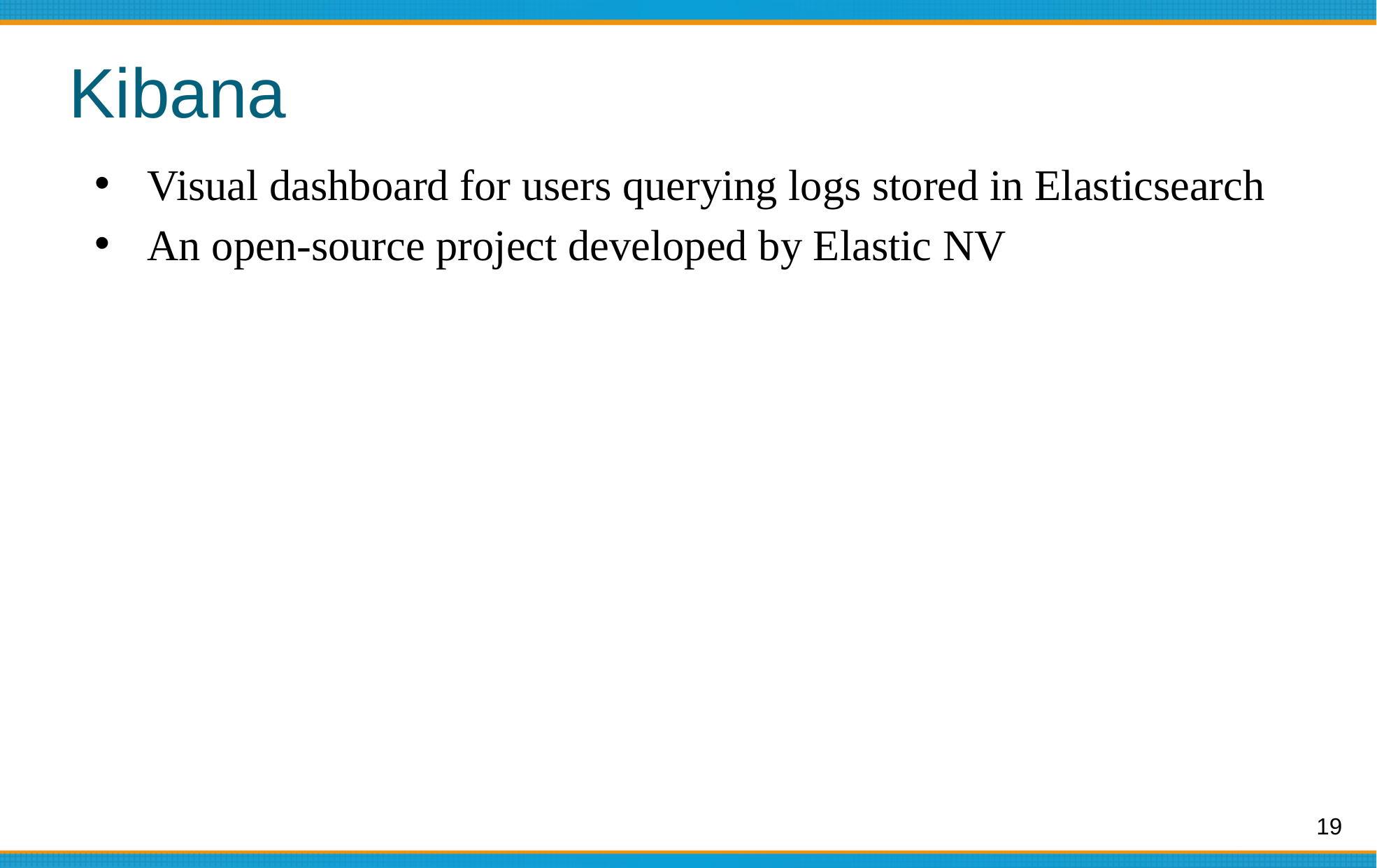

# Kibana
Visual dashboard for users querying logs stored in Elasticsearch
An open-source project developed by Elastic NV

19